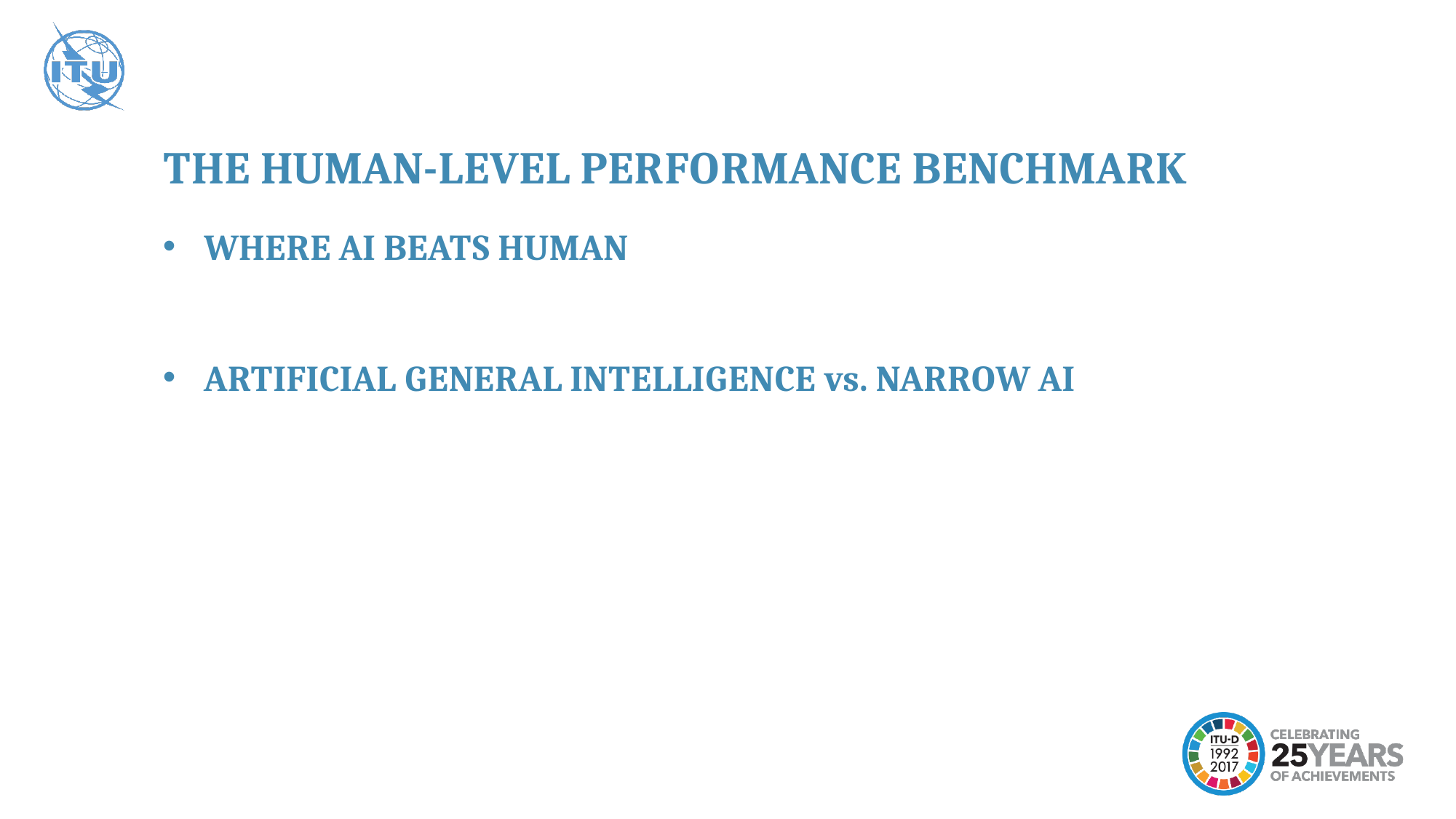

THE HUMAN-LEVEL PERFORMANCE BENCHMARK
WHERE AI BEATS HUMAN
ARTIFICIAL GENERAL INTELLIGENCE vs. NARROW AI